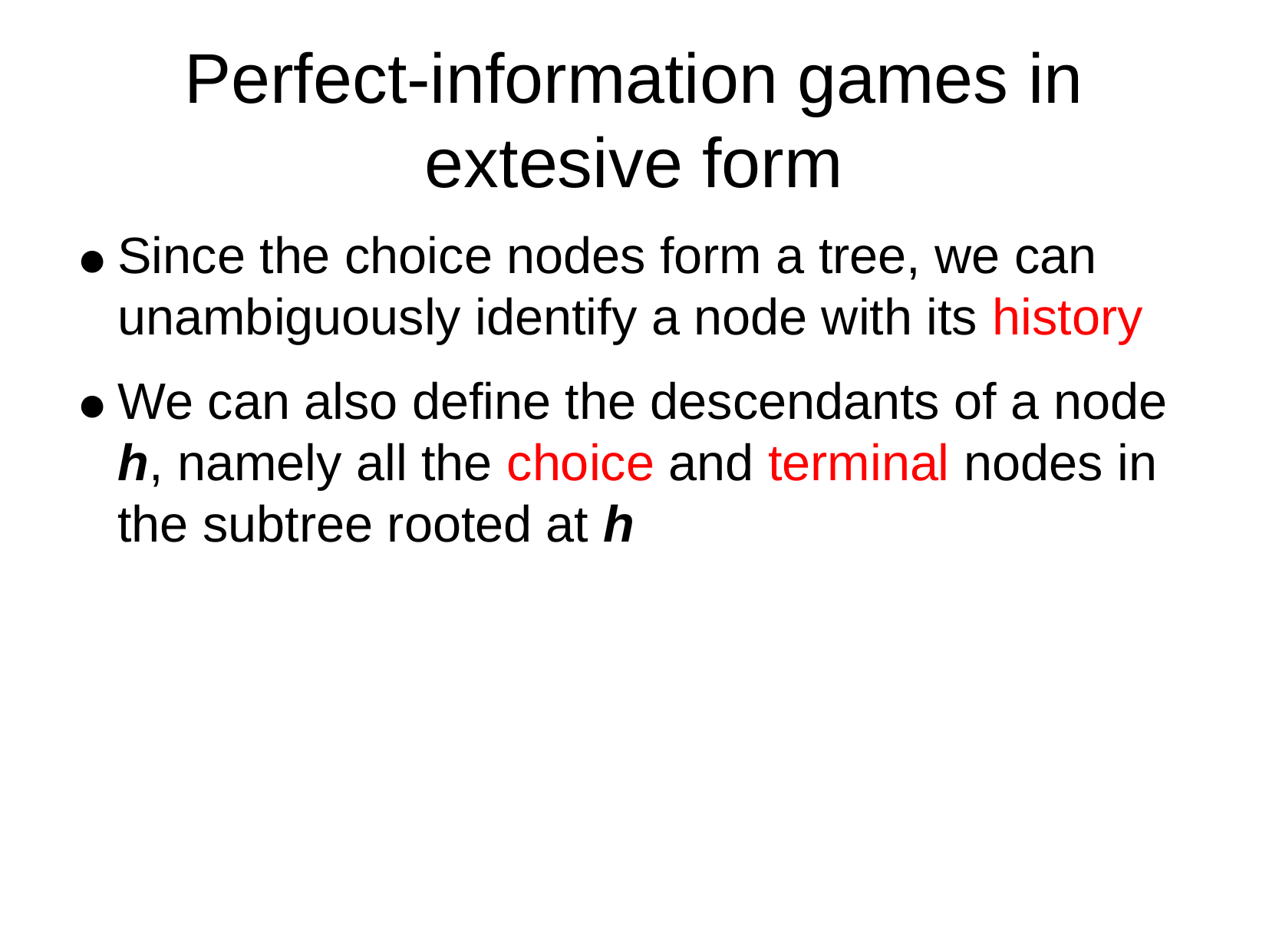

Perfect-information games in extesive form
Since the choice nodes form a tree, we can unambiguously identify a node with its history
We can also define the descendants of a node h, namely all the choice and terminal nodes in the subtree rooted at h